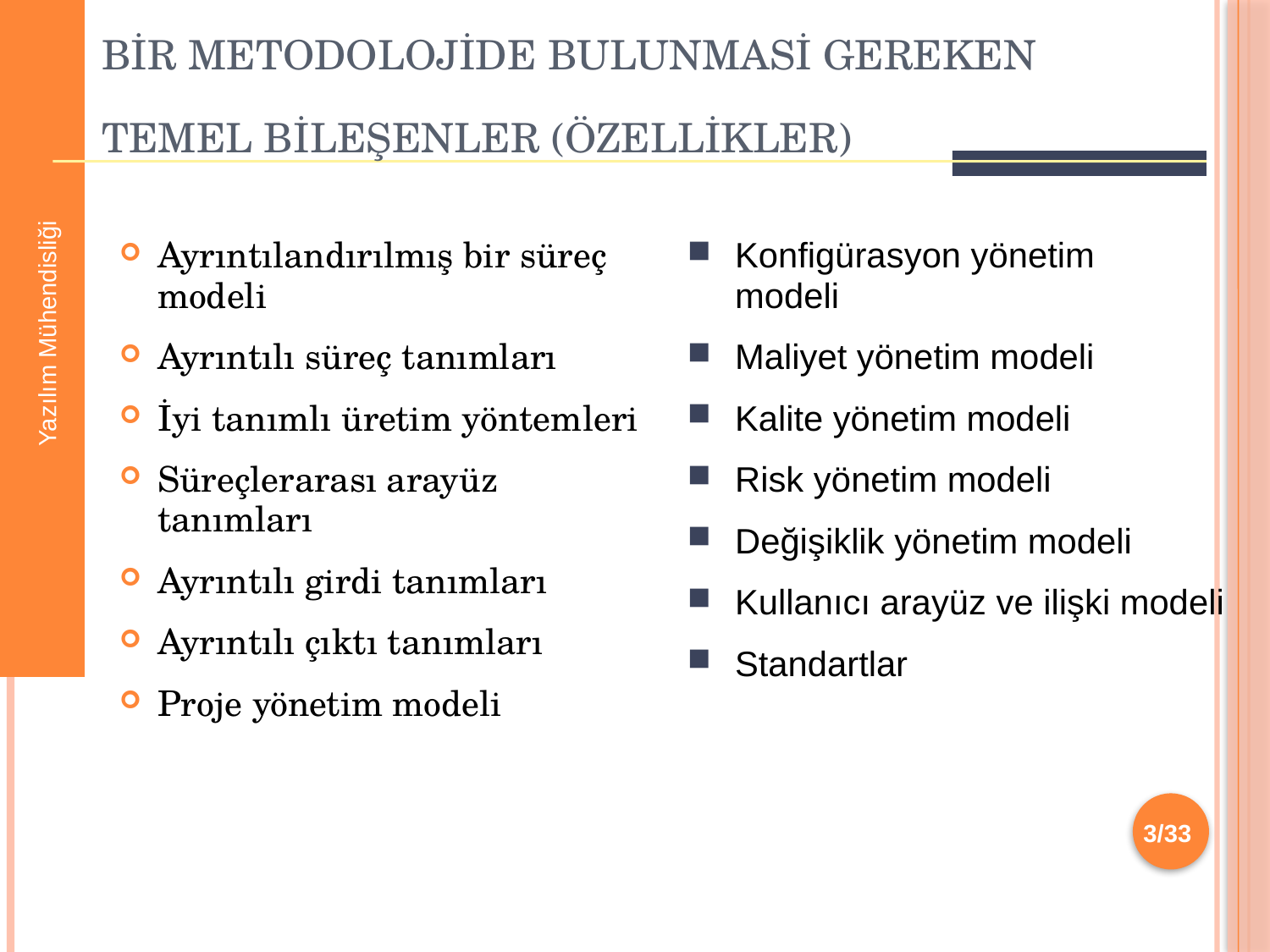

# Bir Metodolojide Bulunmasi Gereken Temel Bileşenler (Özellikler)
Ayrıntılandırılmış bir süreç
	modeli
Ayrıntılı süreç tanımları
İyi tanımlı üretim yöntemleri
Süreçlerarası arayüz tanımları
Ayrıntılı girdi tanımları
Ayrıntılı çıktı tanımları
Proje yönetim modeli

Konfigürasyon yönetim
	modeli
Maliyet yönetim modeli
Kalite yönetim modeli
Risk yönetim modeli
Değişiklik yönetim modeli
Kullanıcı arayüz ve ilişki modeli
Standartlar
Yazılım Mühendisliği
3/33